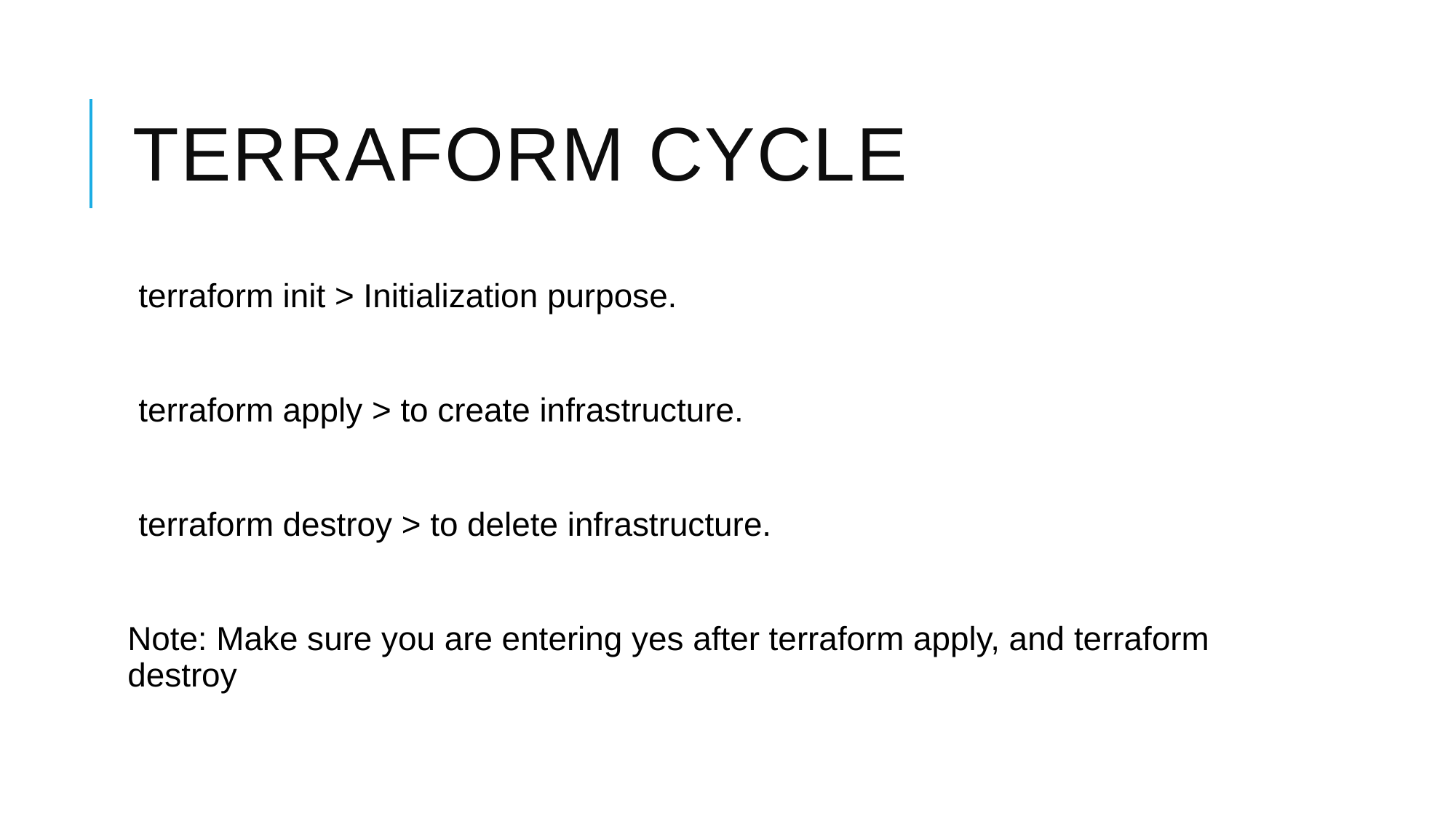

# Terraform Cycle
terraform init > Initialization purpose.

terraform apply > to create infrastructure.

terraform destroy > to delete infrastructure.

Note: Make sure you are entering yes after terraform apply, and terraform destroy